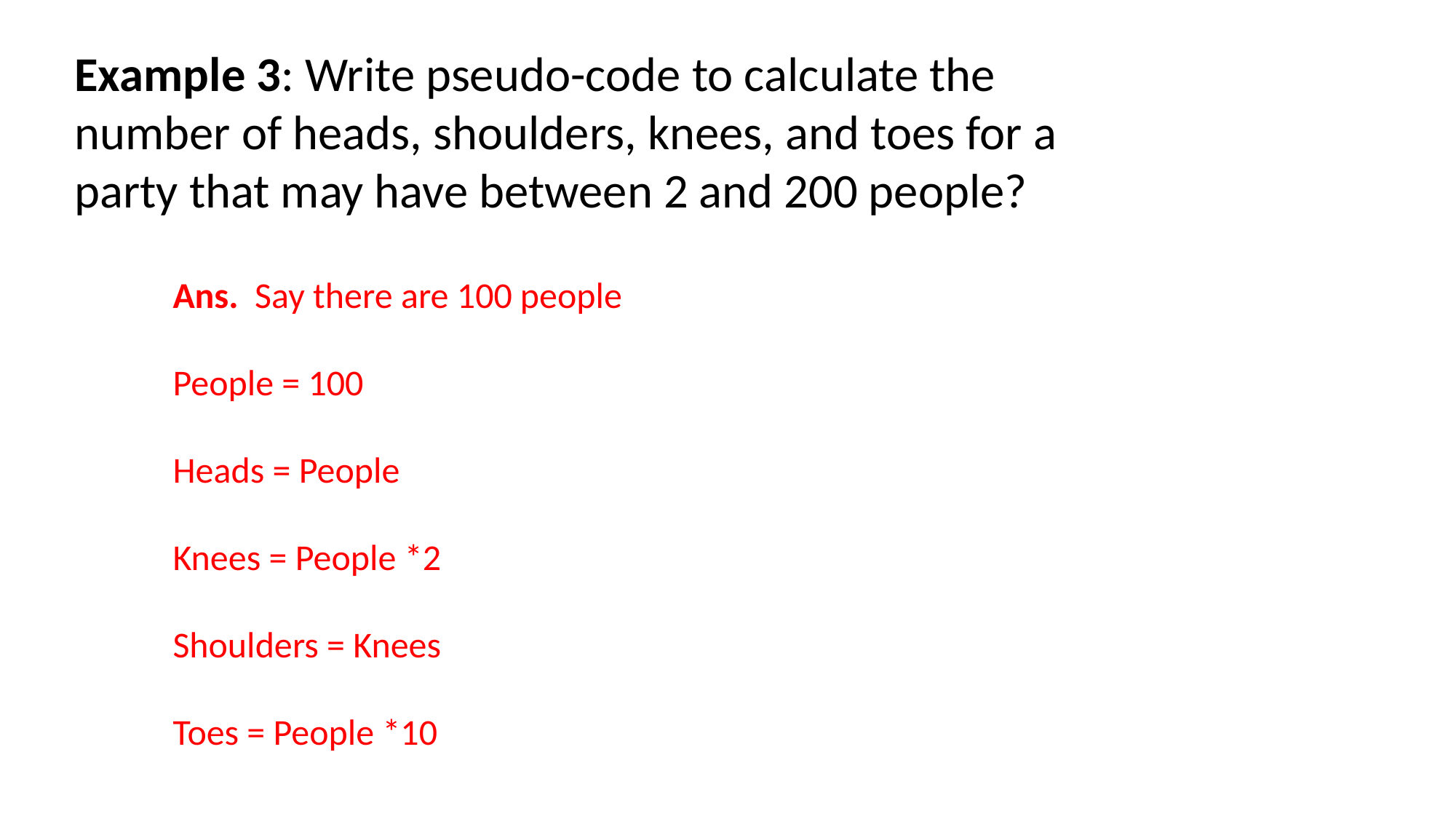

Example 3: Write pseudo-code to calculate the number of heads, shoulders, knees, and toes for a party that may have between 2 and 200 people?

Ans.  Say there are 100 people

People = 100

Heads = People

Knees = People *2

Shoulders = Knees

Toes = People *10